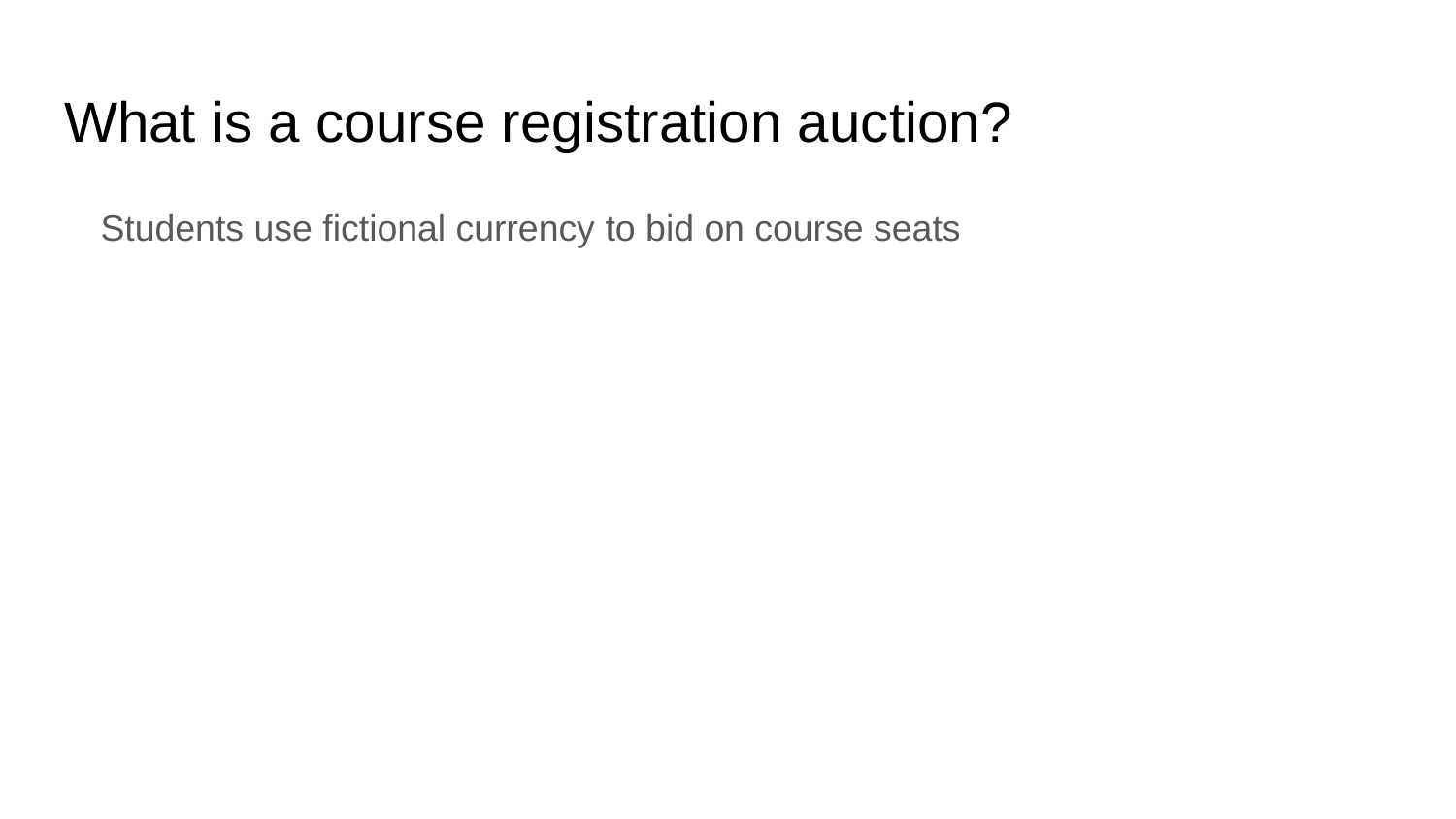

# What is a course registration auction?
Students use fictional currency to bid on course seats